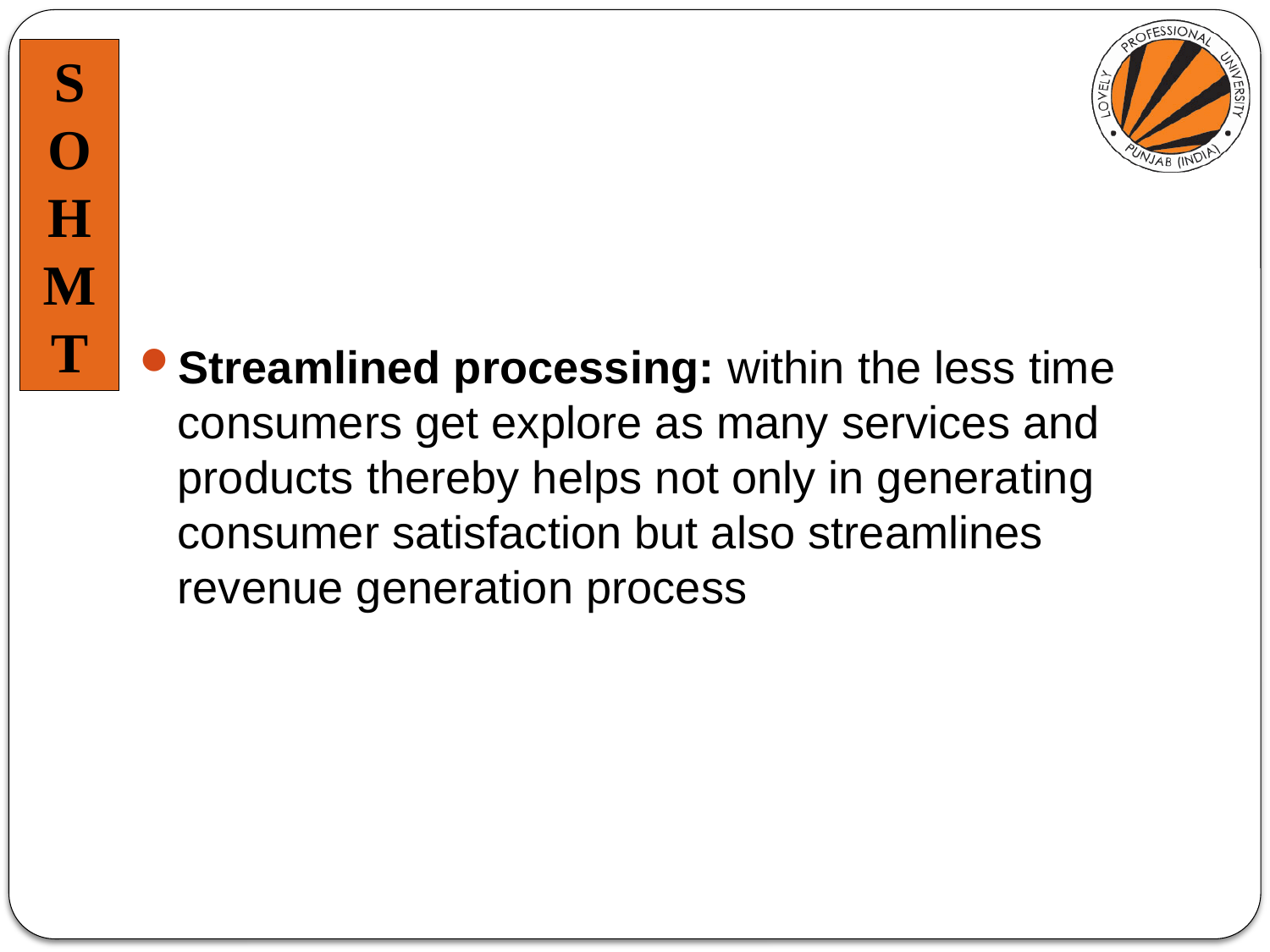

Streamlined processing: within the less time consumers get explore as many services and products thereby helps not only in generating consumer satisfaction but also streamlines revenue generation process